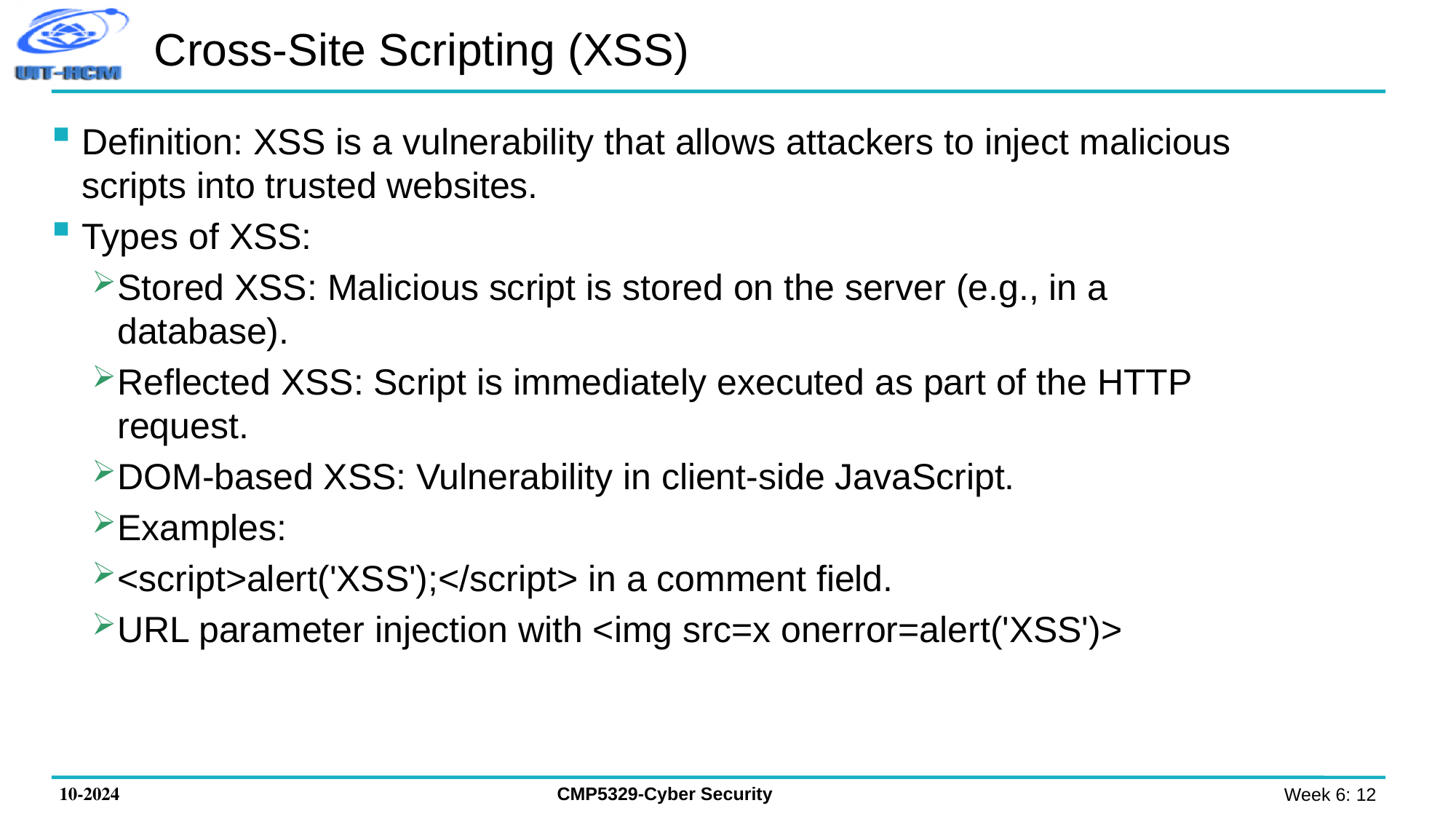

# Cross-Site Scripting (XSS)
Definition: XSS is a vulnerability that allows attackers to inject malicious scripts into trusted websites.
Types of XSS:
Stored XSS: Malicious script is stored on the server (e.g., in a database).
Reflected XSS: Script is immediately executed as part of the HTTP request.
DOM-based XSS: Vulnerability in client-side JavaScript.
Examples:
<script>alert('XSS');</script> in a comment field.
URL parameter injection with <img src=x onerror=alert('XSS')>